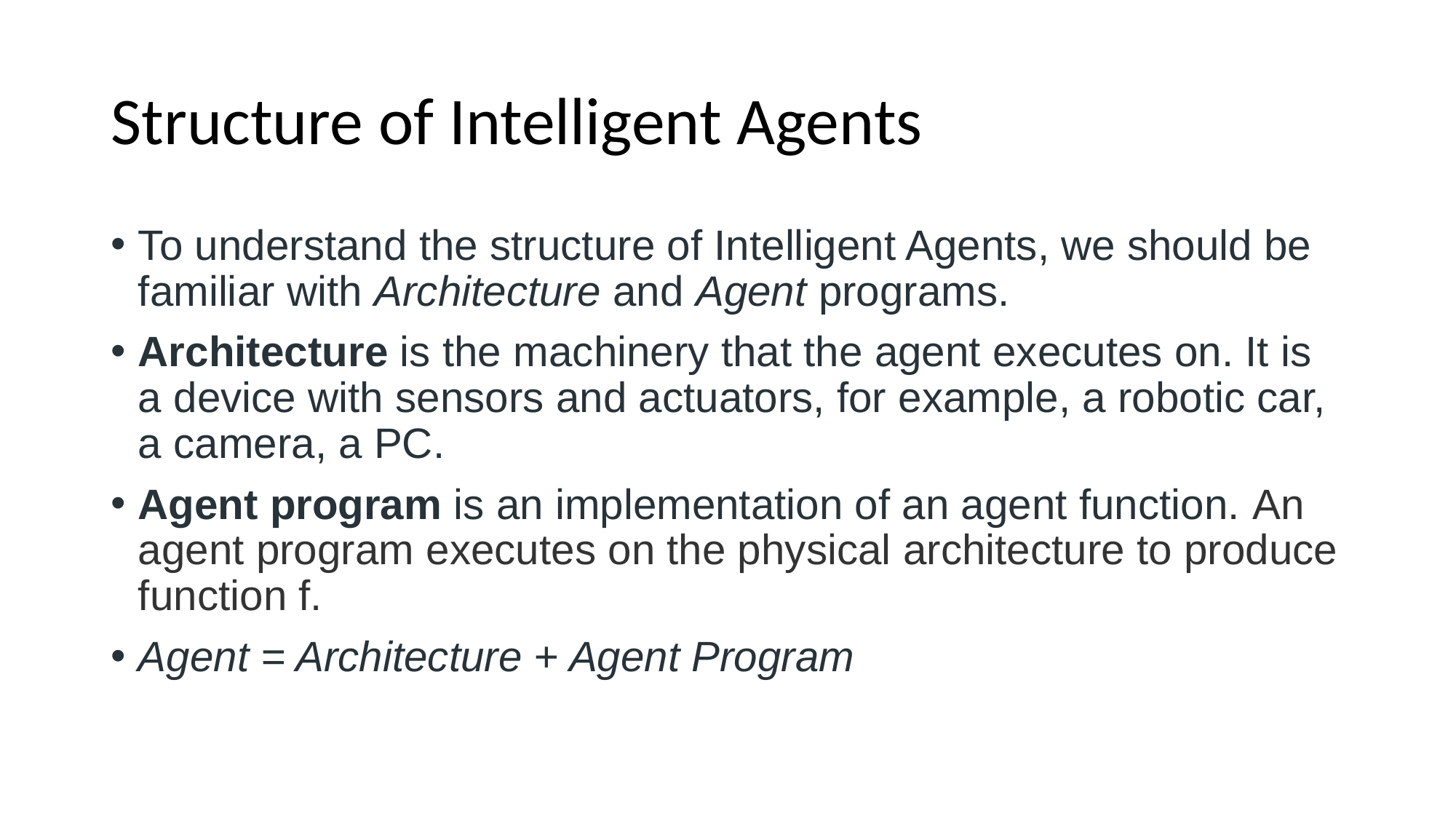

# Structure of Intelligent Agents
To understand the structure of Intelligent Agents, we should be familiar with Architecture and Agent programs.
Architecture is the machinery that the agent executes on. It is a device with sensors and actuators, for example, a robotic car, a camera, a PC.
Agent program is an implementation of an agent function. An agent program executes on the physical architecture to produce function f.
Agent = Architecture + Agent Program